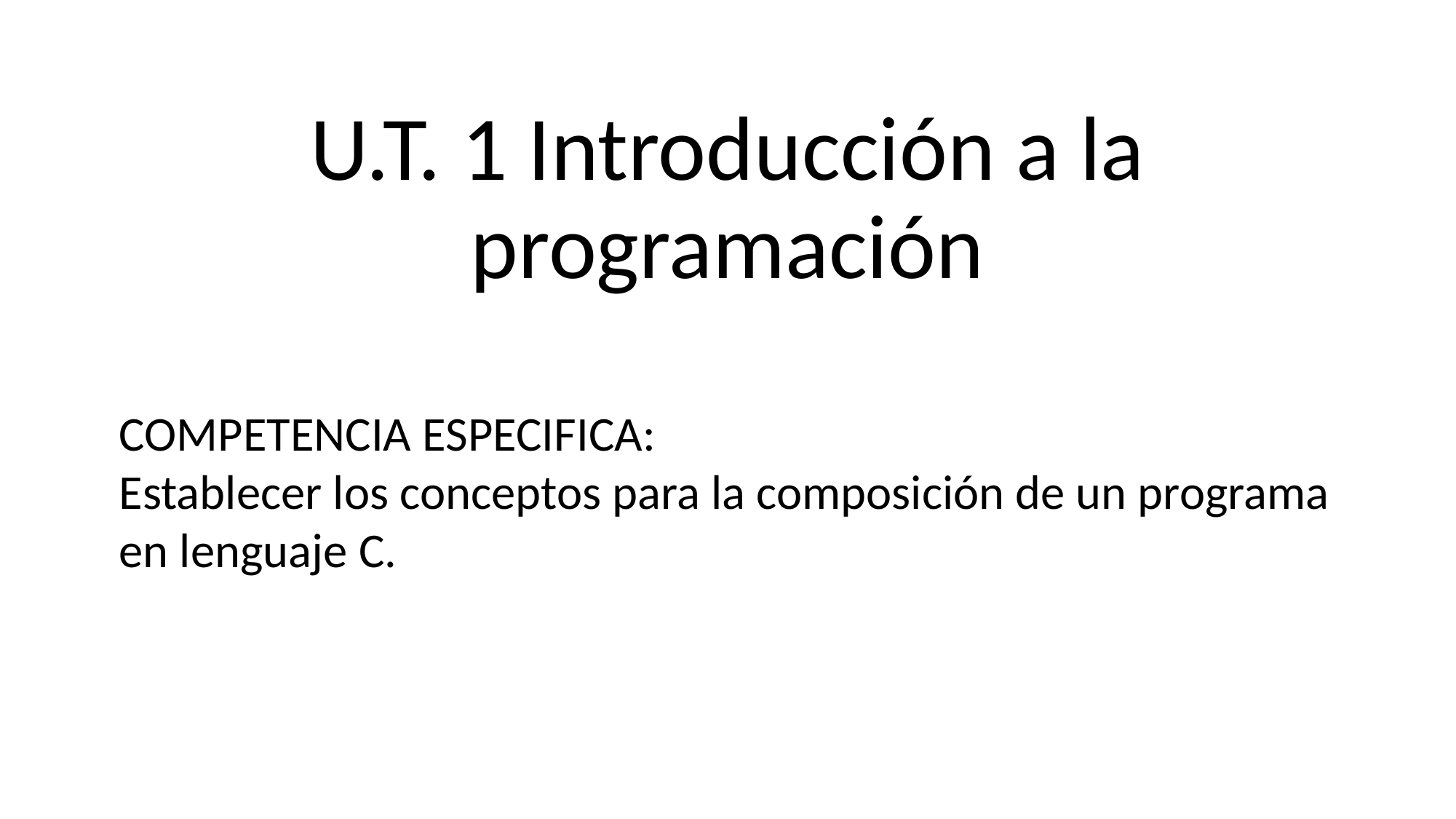

U.T. 1 Introducción a la programación
COMPETENCIA ESPECIFICA:
Establecer los conceptos para la composición de un programa en lenguaje C.